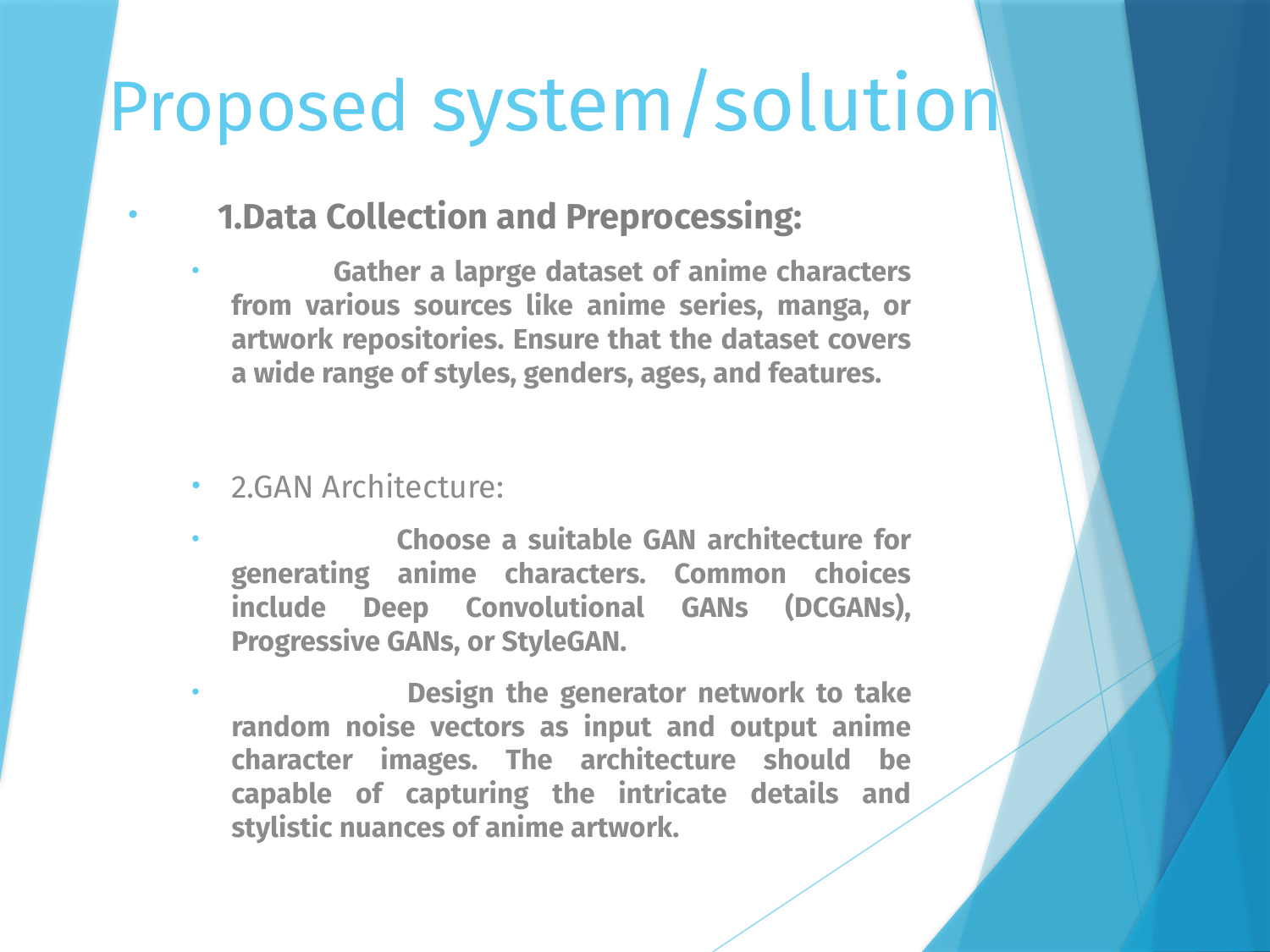

# Proposed system/solution
     1.Data Collection and Preprocessing:
           Gather a laprge dataset of anime characters from various sources like anime series, manga, or artwork repositories. Ensure that the dataset covers a wide range of styles, genders, ages, and features.

2.GAN Architecture:
               Choose a suitable GAN architecture for generating anime characters. Common choices include Deep Convolutional GANs (DCGANs), Progressive GANs, or StyleGAN.
               Design the generator network to take random noise vectors as input and output anime character images. The architecture should be capable of capturing the intricate details and stylistic nuances of anime artwork.